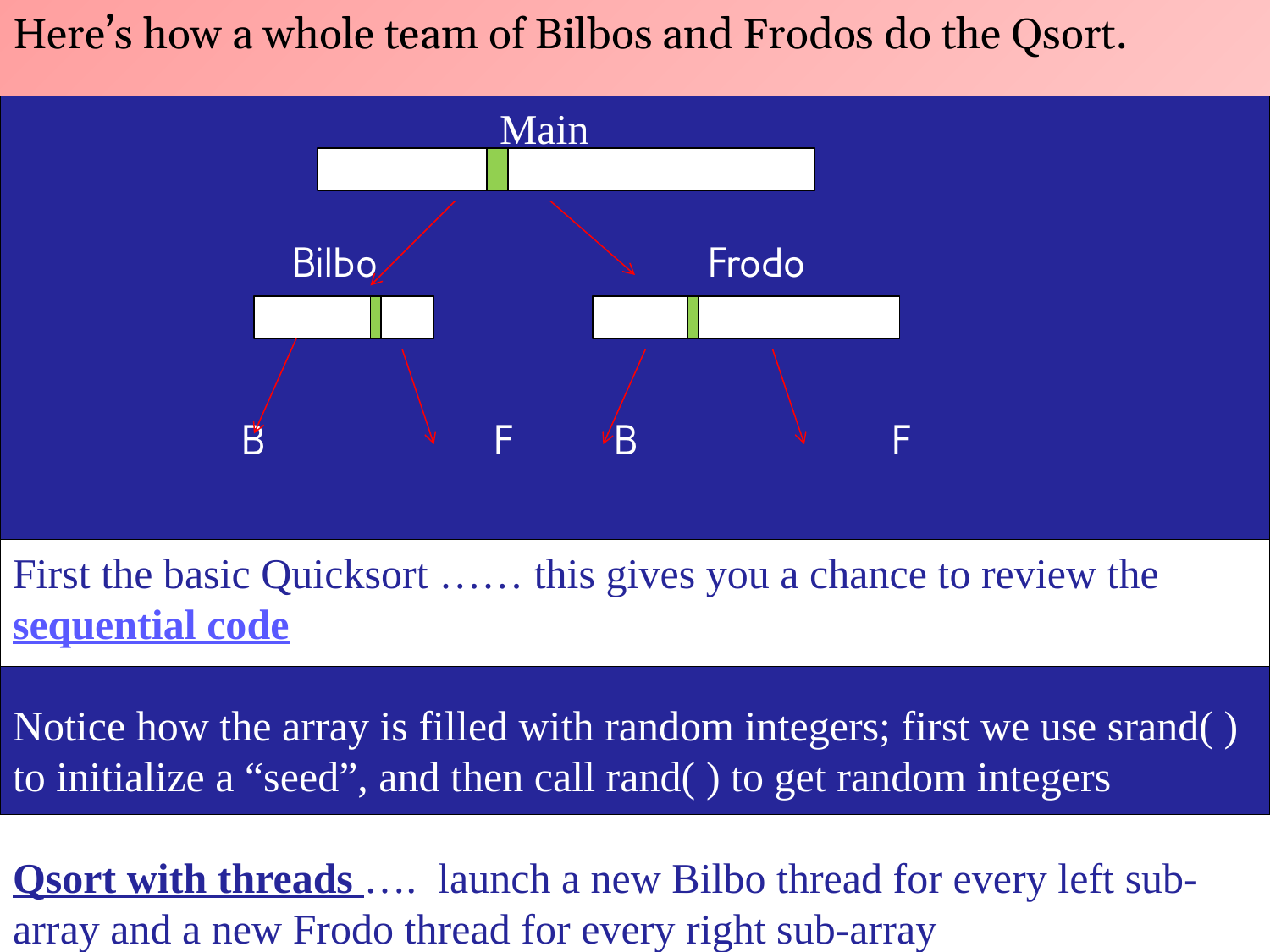

Here’s how a whole team of Bilbos and Frodos do the Qsort.

#
                                              Main

                      Bilbo                          Frodo

                  B                  F        B                    F

First the basic Quicksort …… this gives you a chance to review the
sequential code

Notice how the array is filled with random integers; first we use srand( ) to initialize a “seed”, and then call rand( ) to get random integers

Qsort with threads ….  launch a new Bilbo thread for every left sub-array and a new Frodo thread for every right sub-array